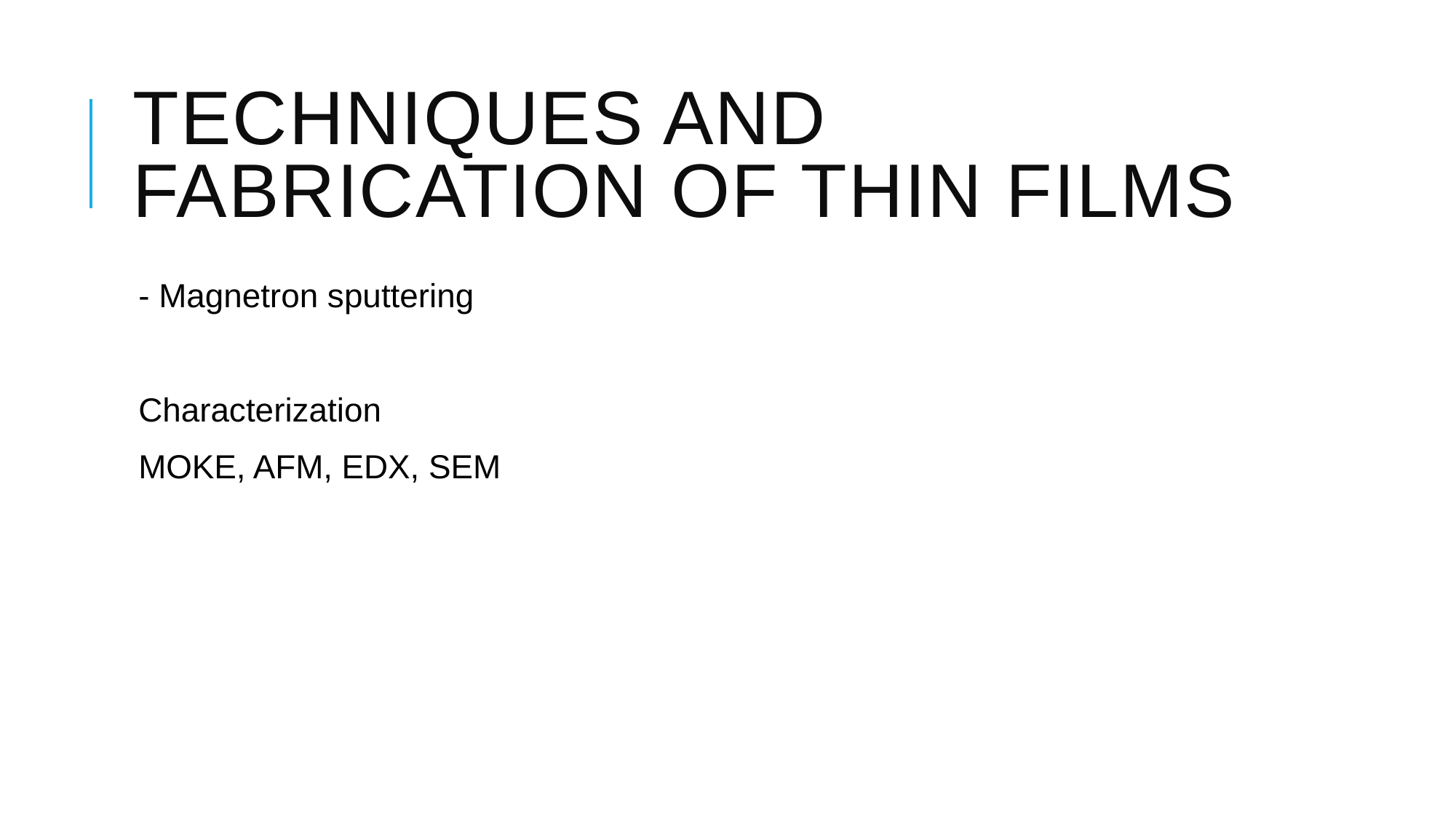

# Techniques and fabrication of thin films
- Magnetron sputtering

Characterization
MOKE, AFM, EDX, SEM